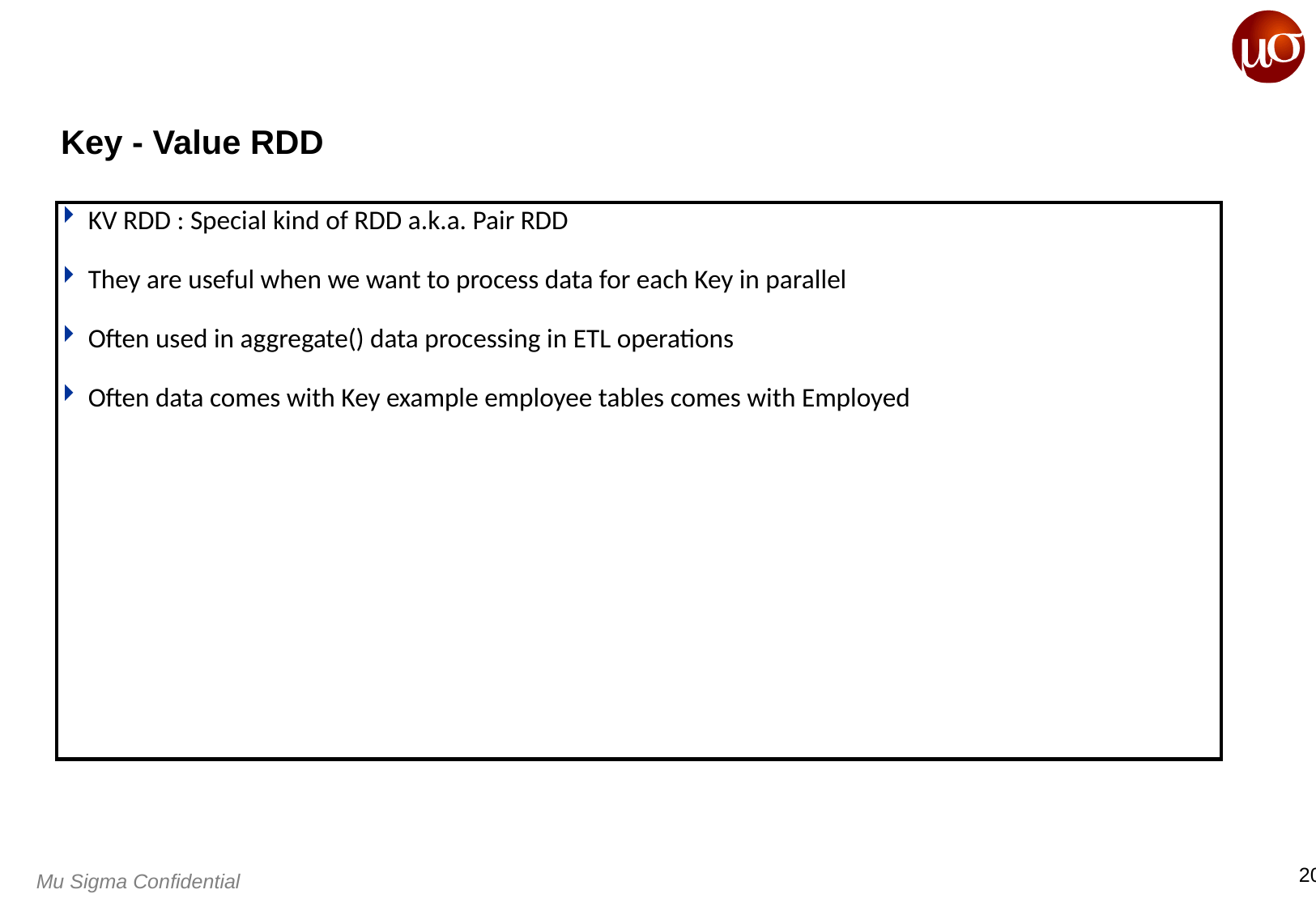

# Key - Value RDD
KV RDD : Special kind of RDD a.k.a. Pair RDD
They are useful when we want to process data for each Key in parallel
Often used in aggregate() data processing in ETL operations
Often data comes with Key example employee tables comes with Employed